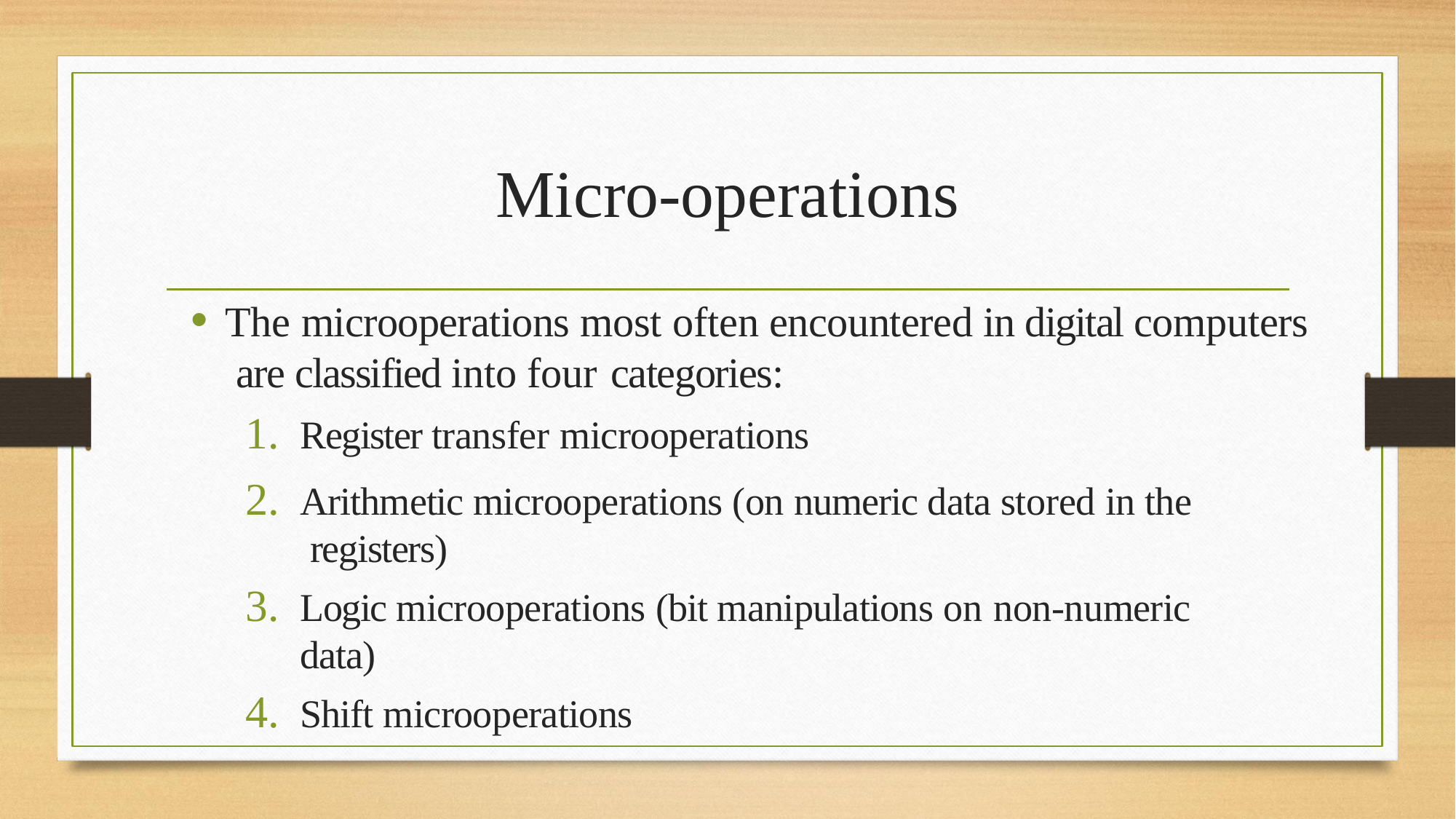

# Micro-operations

The microoperations most often encountered in digital computers  are classified into four categories:
Register transfer microoperations
Arithmetic microoperations (on numeric data stored in the  registers)
Logic microoperations (bit manipulations on non-numeric data)
Shift microoperations